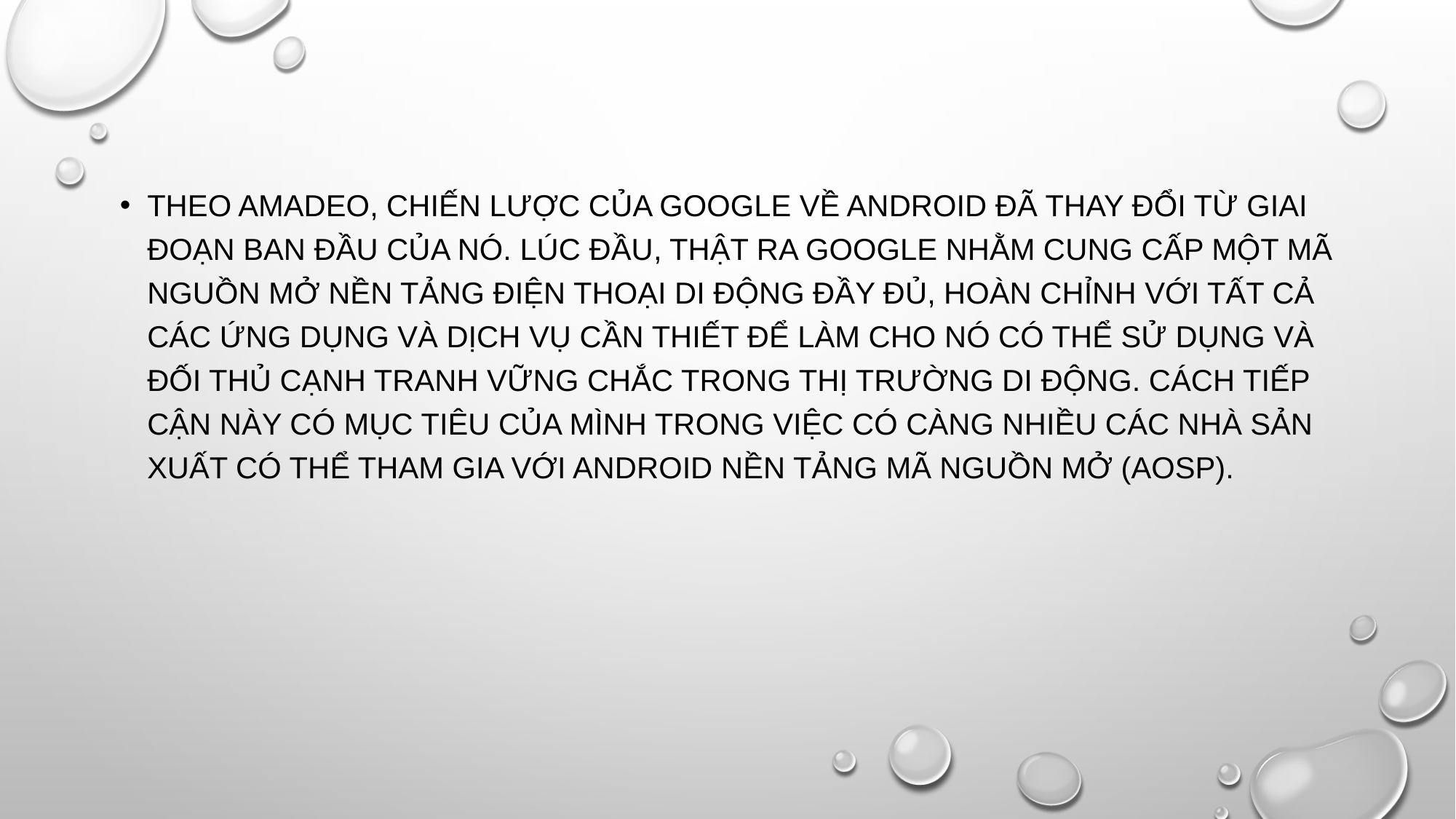

Theo Amadeo, chiến lược của Google về Android đã thay đổi từ giai đoạn ban đầu của nó. Lúc đầu, thật ra Google nhằm cung cấp một mã nguồn mở nền tảng điện thoại di động đầy đủ, hoàn chỉnh với tất cả các ứng dụng và dịch vụ cần thiết để làm cho nó có thể sử dụng và đối thủ cạnh tranh vững chắc trong thị trường di động. Cách tiếp cận này có mục tiêu của mình trong việc có càng nhiều các nhà sản xuất có thể tham gia với Android Nền tảng mã nguồn mở (AOSP).